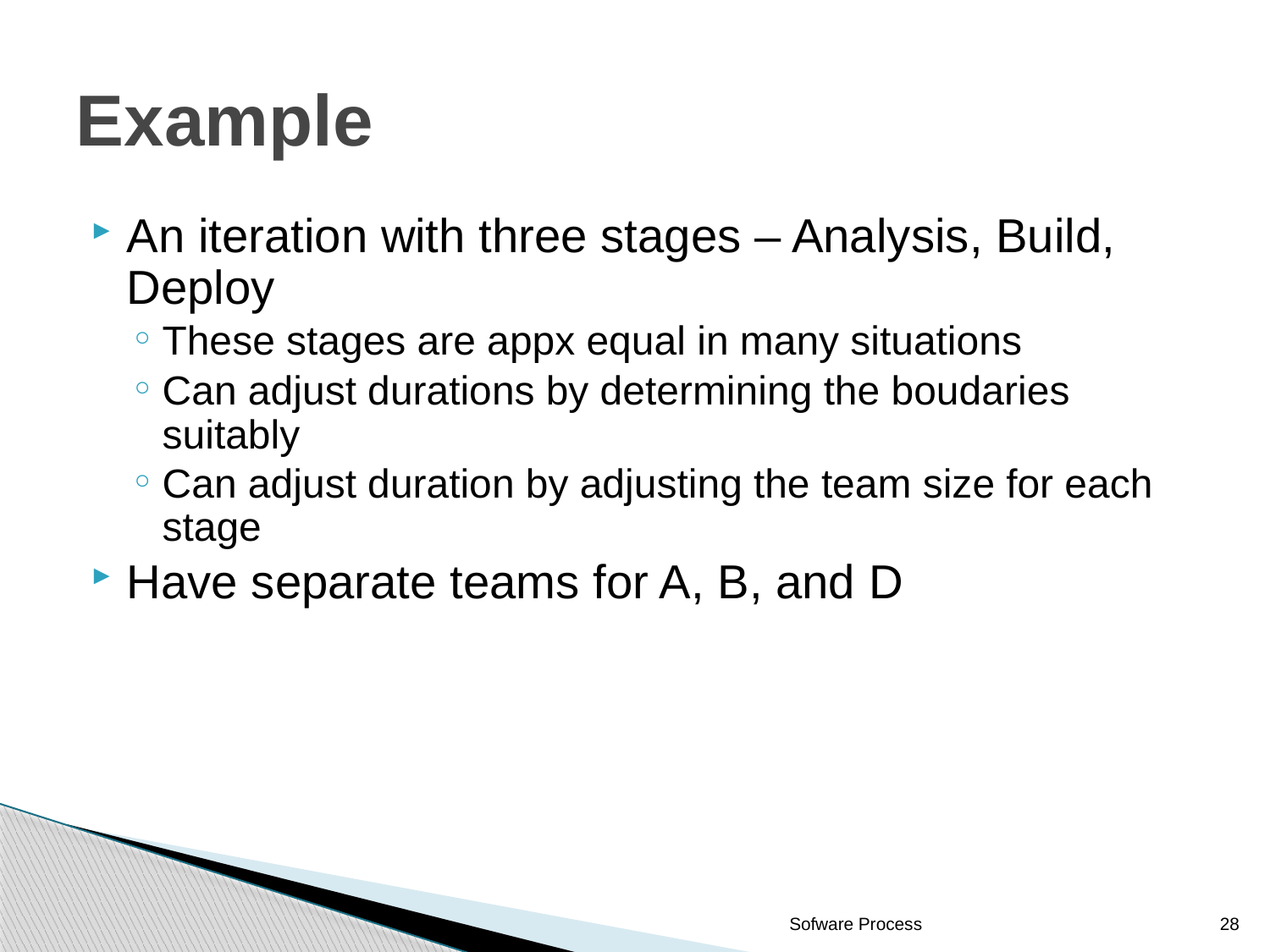

# Example
An iteration with three stages – Analysis, Build, Deploy
These stages are appx equal in many situations
Can adjust durations by determining the boudaries suitably
Can adjust duration by adjusting the team size for each stage
Have separate teams for A, B, and D
Sofware Process
28